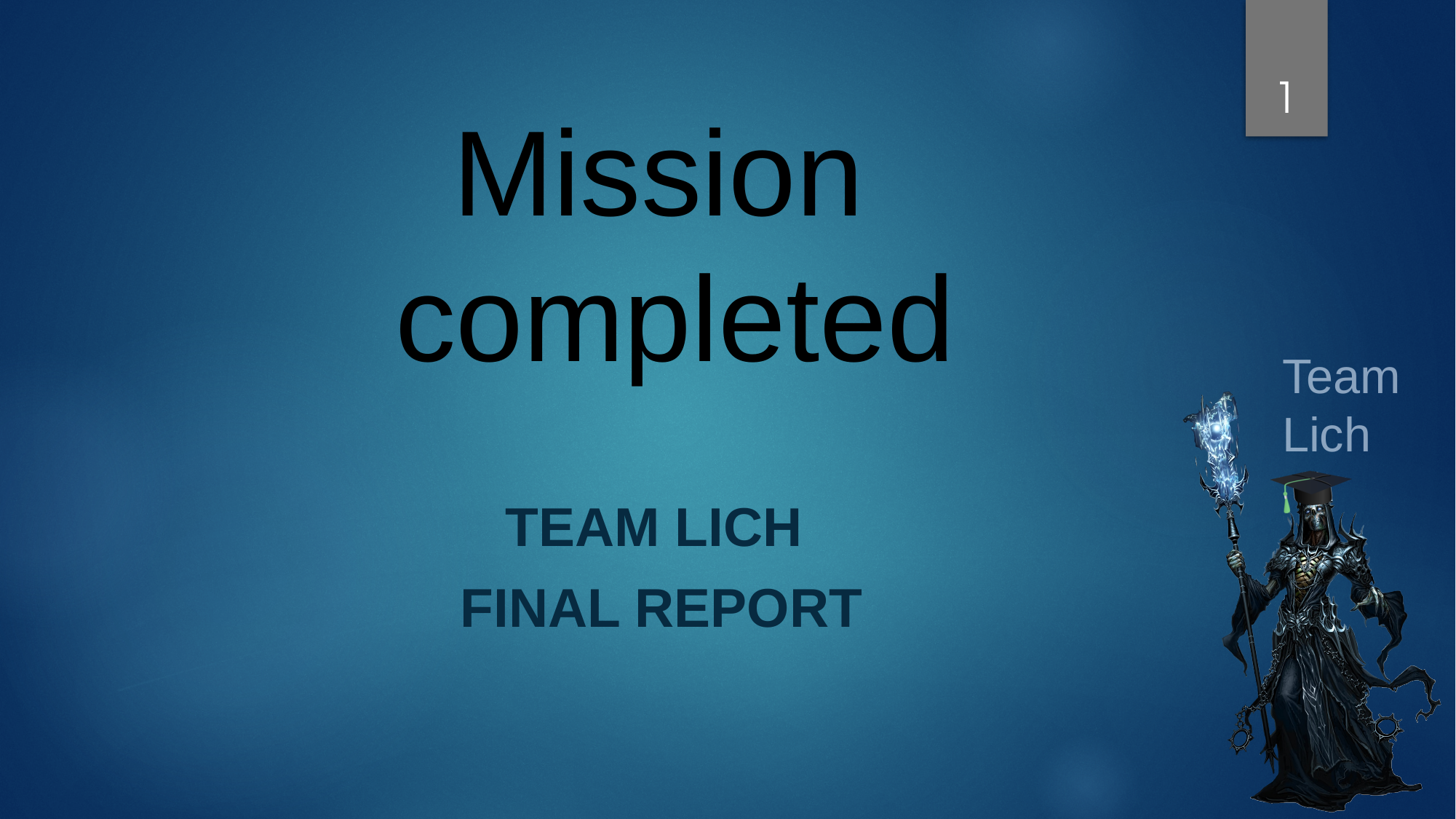

1
# Mission completed
Team Lich
Team Lich
Final report